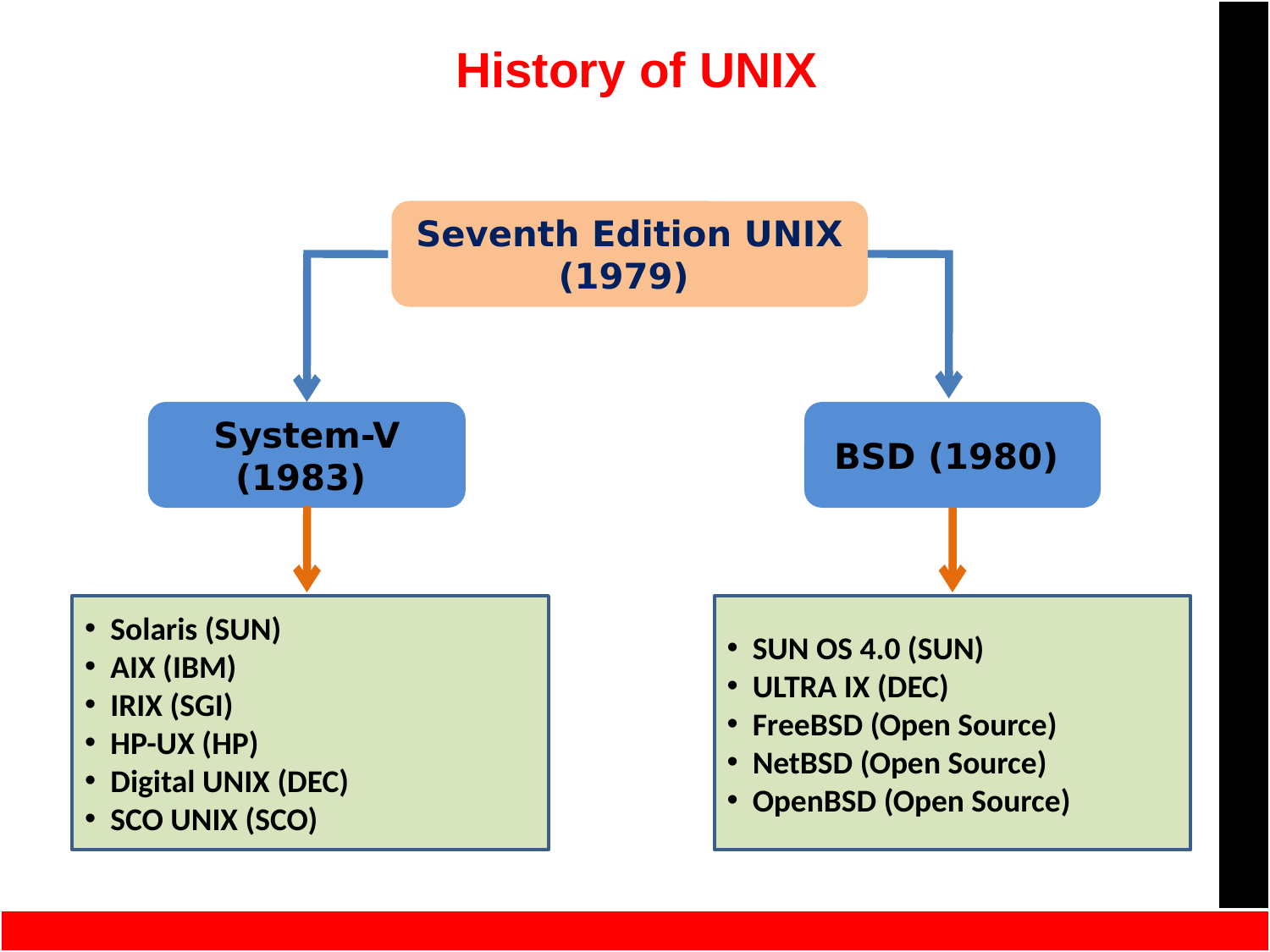

History of UNIX
Seventh Edition UNIX (1979)
System-V (1983)
BSD (1980)

  Solaris (SUN)
  AIX (IBM)
  IRIX (SGI)
  HP-UX (HP)
  Digital UNIX (DEC)
  SCO UNIX (SCO)

  SUN OS 4.0 (SUN)
  ULTRA IX (DEC)
  FreeBSD (Open Source)
  NetBSD (Open Source)
  OpenBSD (Open Source)